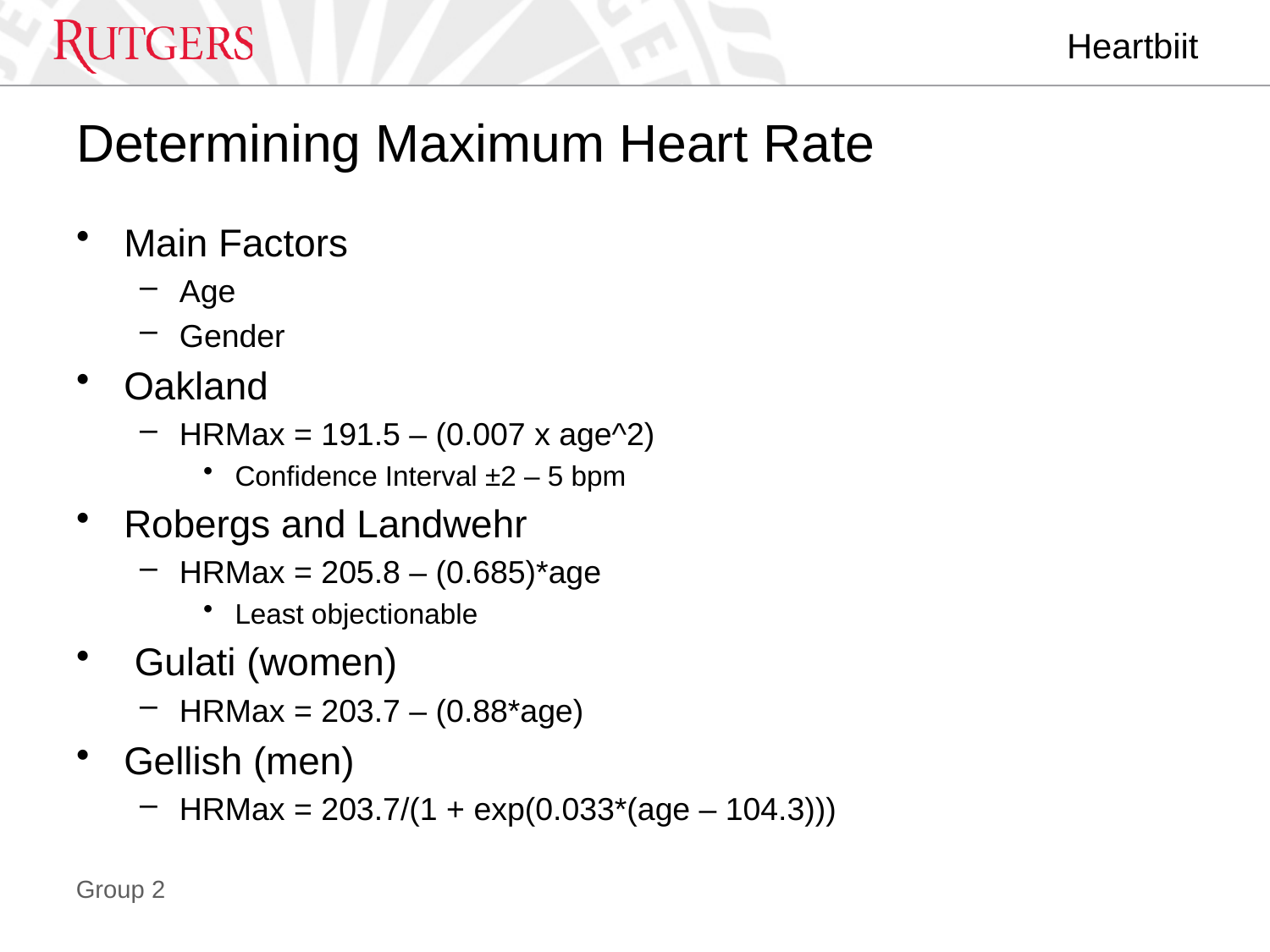

# Determining Maximum Heart Rate
Main Factors
Age
Gender
Oakland
HRMax = 191.5 – (0.007 x age^2)
Confidence Interval ±2 – 5 bpm
Robergs and Landwehr
HRMax = 205.8 – (0.685)*age
Least objectionable
 Gulati (women)
HRMax = 203.7 – (0.88*age)
Gellish (men)
HRMax = 203.7/(1 + exp(0.033*(age – 104.3)))